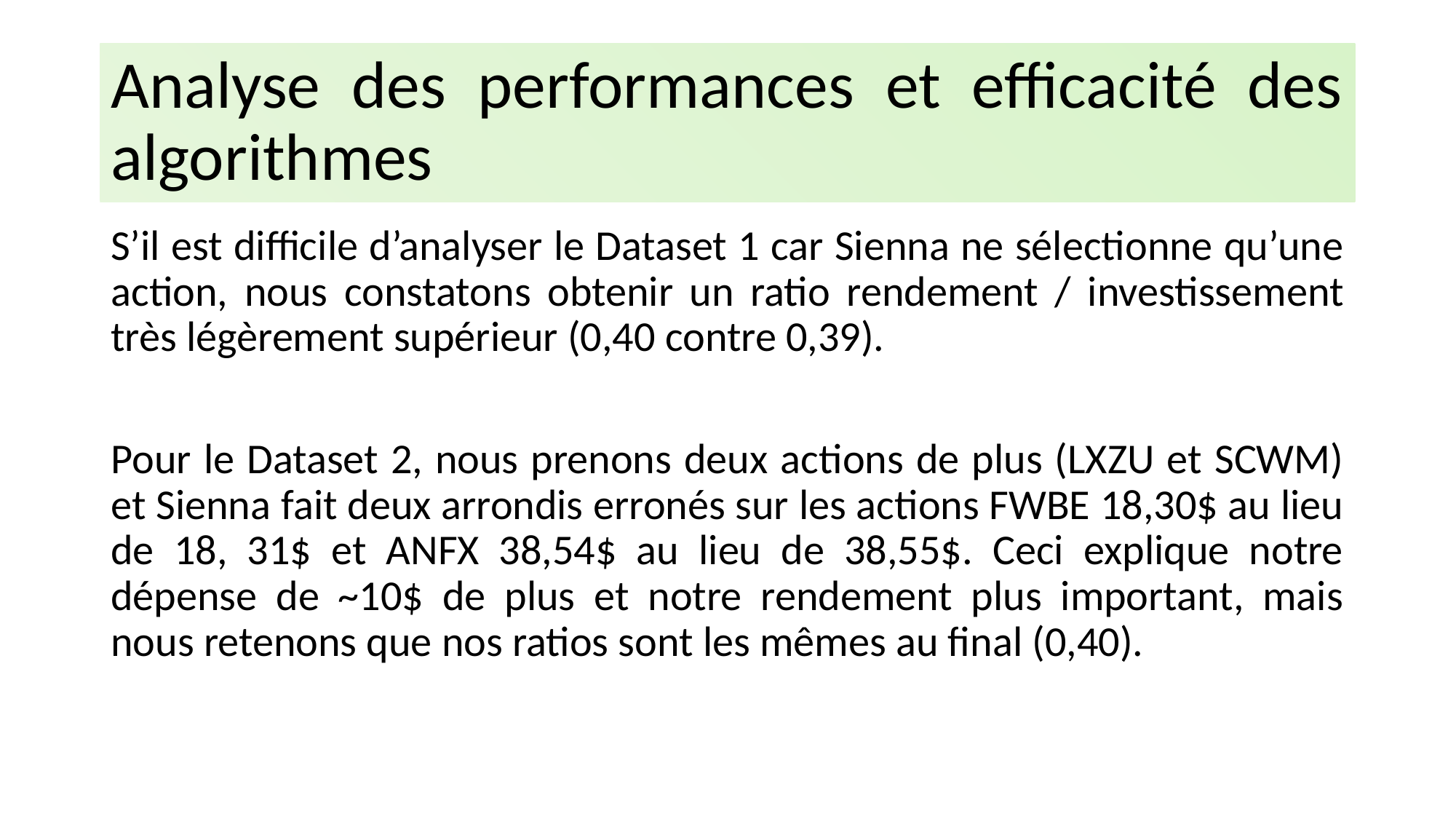

# Analyse des performances et efficacité des algorithmes
S’il est difficile d’analyser le Dataset 1 car Sienna ne sélectionne qu’une action, nous constatons obtenir un ratio rendement / investissement très légèrement supérieur (0,40 contre 0,39).

Pour le Dataset 2, nous prenons deux actions de plus (LXZU et SCWM) et Sienna fait deux arrondis erronés sur les actions FWBE 18,30$ au lieu de 18, 31$ et ANFX 38,54$ au lieu de 38,55$. Ceci explique notre dépense de ~10$ de plus et notre rendement plus important, mais nous retenons que nos ratios sont les mêmes au final (0,40).